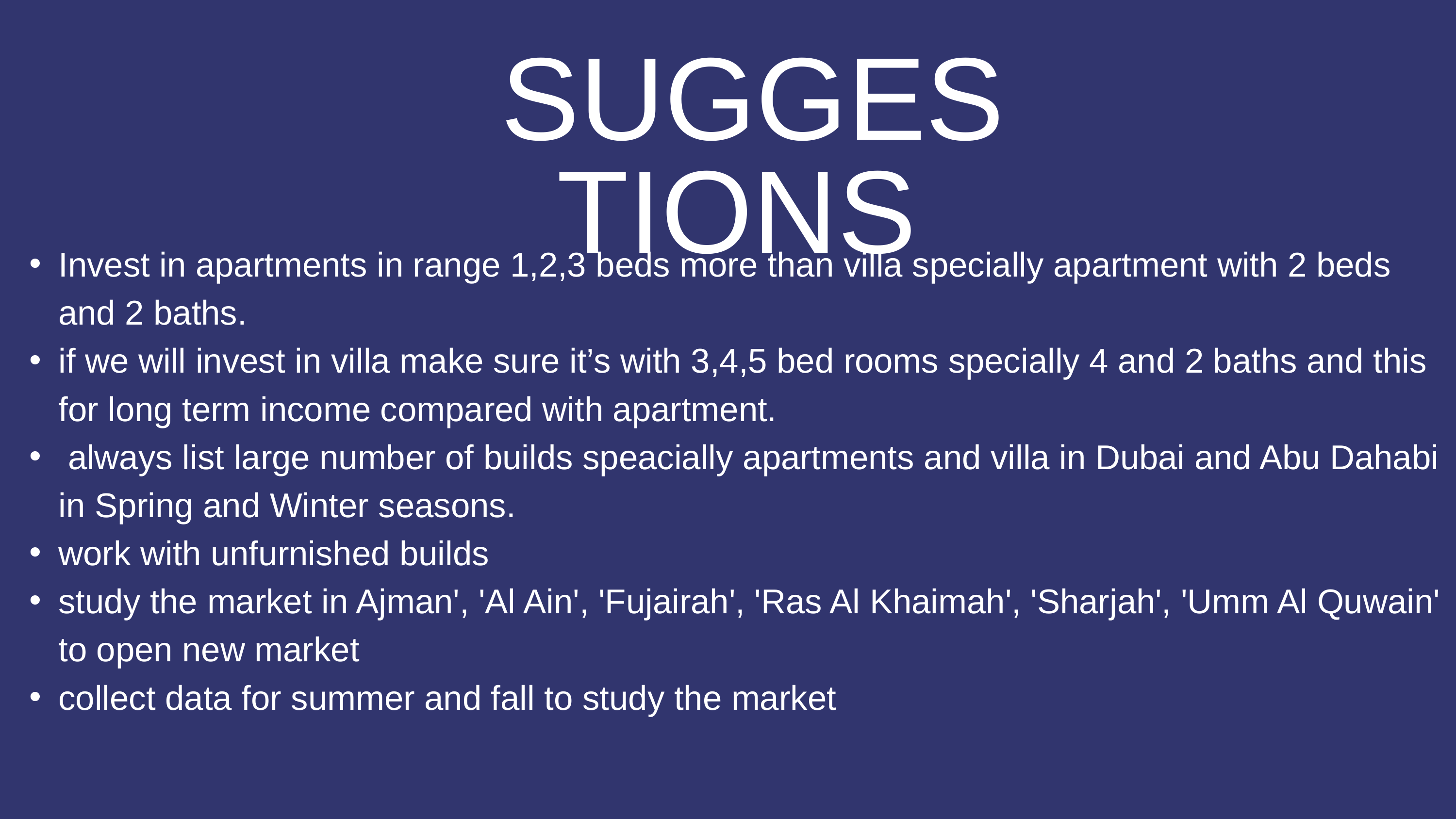

SUGGESTIONS
Invest in apartments in range 1,2,3 beds more than villa specially apartment with 2 beds and 2 baths.
if we will invest in villa make sure it’s with 3,4,5 bed rooms specially 4 and 2 baths and this for long term income compared with apartment.
 always list large number of builds speacially apartments and villa in Dubai and Abu Dahabi in Spring and Winter seasons.
work with unfurnished builds
study the market in Ajman', 'Al Ain', 'Fujairah', 'Ras Al Khaimah', 'Sharjah', 'Umm Al Quwain' to open new market
collect data for summer and fall to study the market